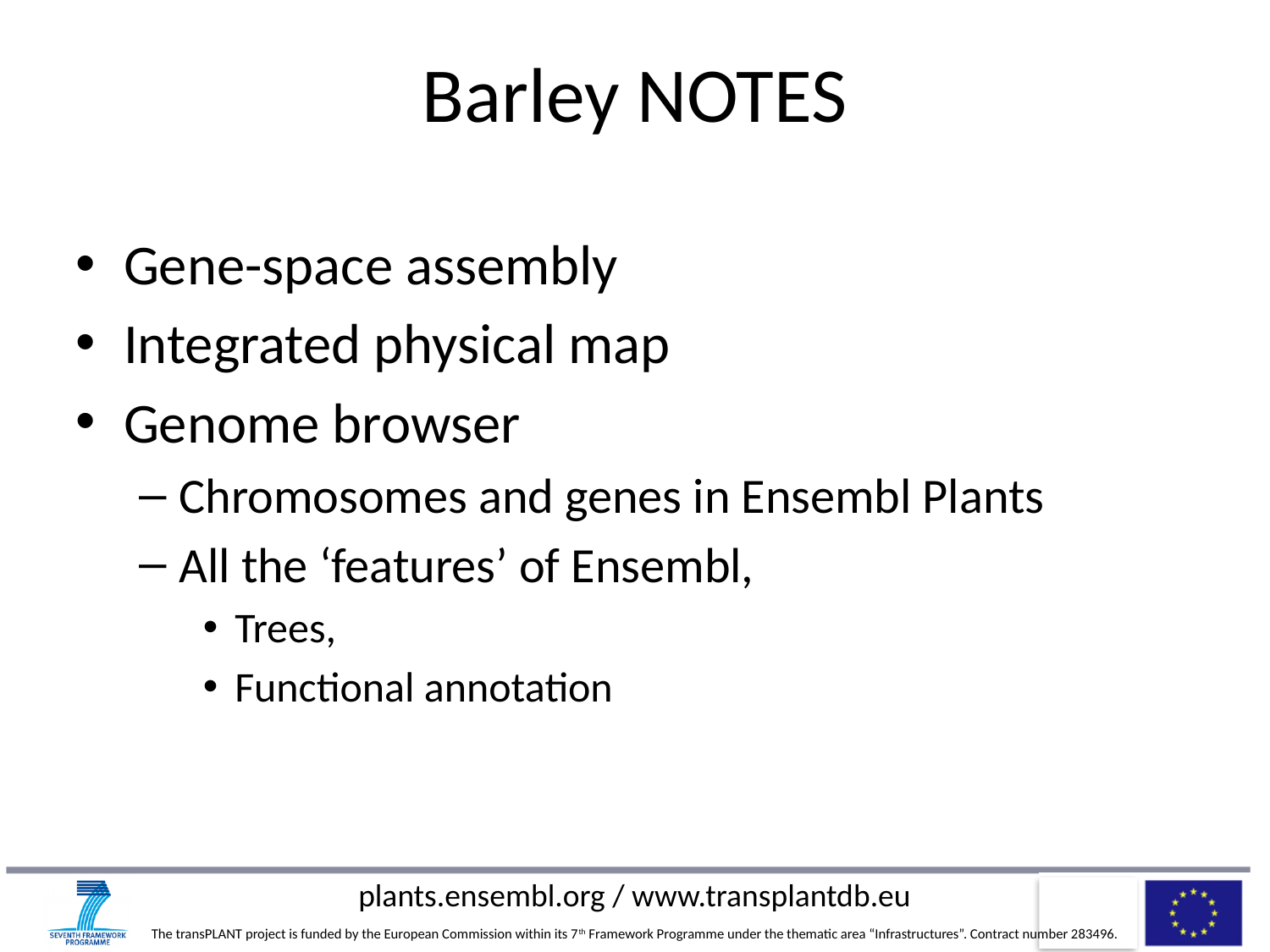

# Barley NOTES
Gene-space assembly
Integrated physical map
Genome browser
Chromosomes and genes in Ensembl Plants
All the ‘features’ of Ensembl,
Trees,
Functional annotation